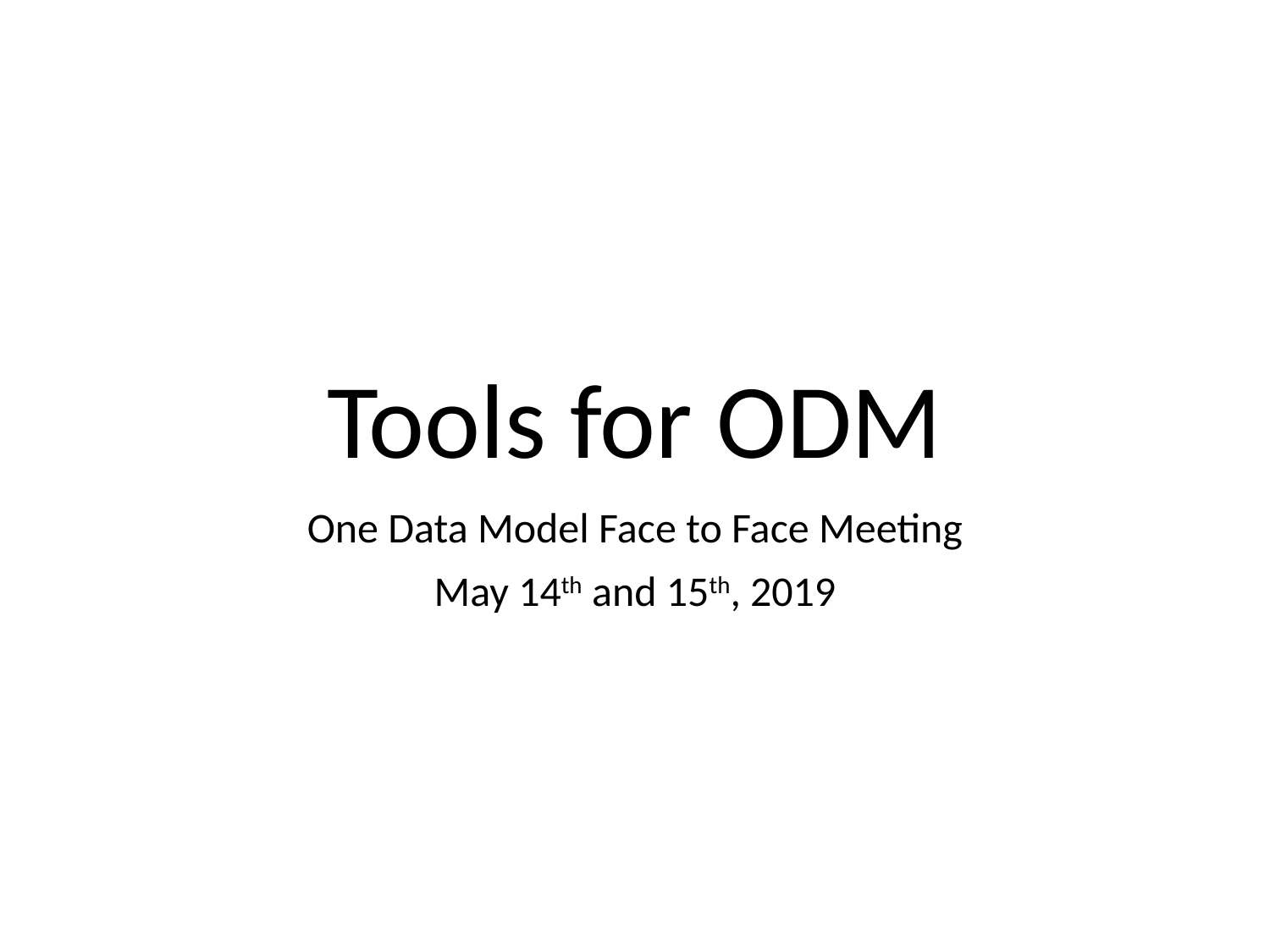

# Tools for ODM
One Data Model Face to Face Meeting
May 14th and 15th, 2019